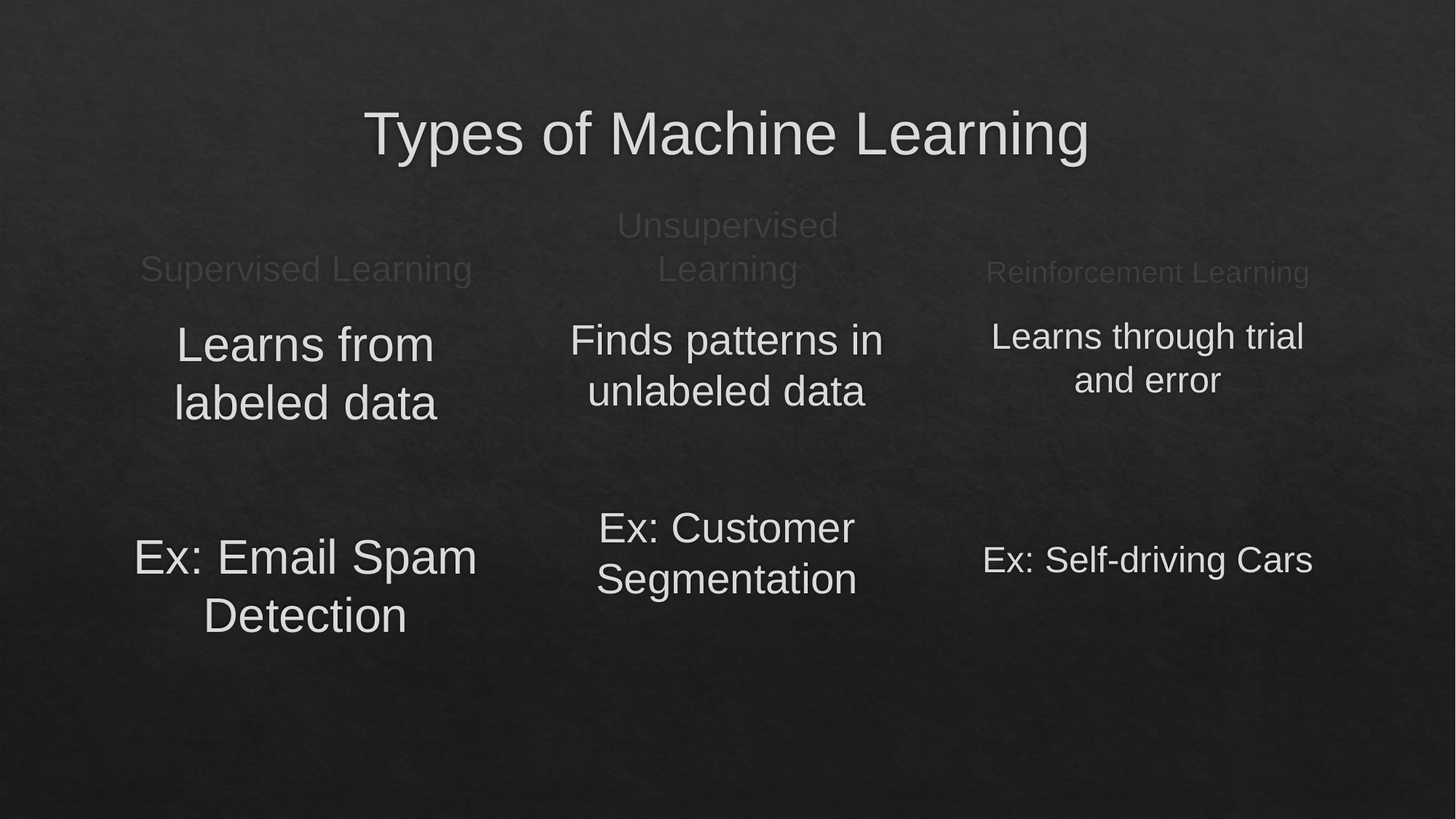

# Types of Machine Learning
Supervised Learning
Unsupervised Learning

Reinforcement Learning
Learns from labeled data

Ex: Email Spam Detection
Finds patterns in unlabeled data

Ex: Customer Segmentation
Learns through trial and error

Ex: Self-driving Cars